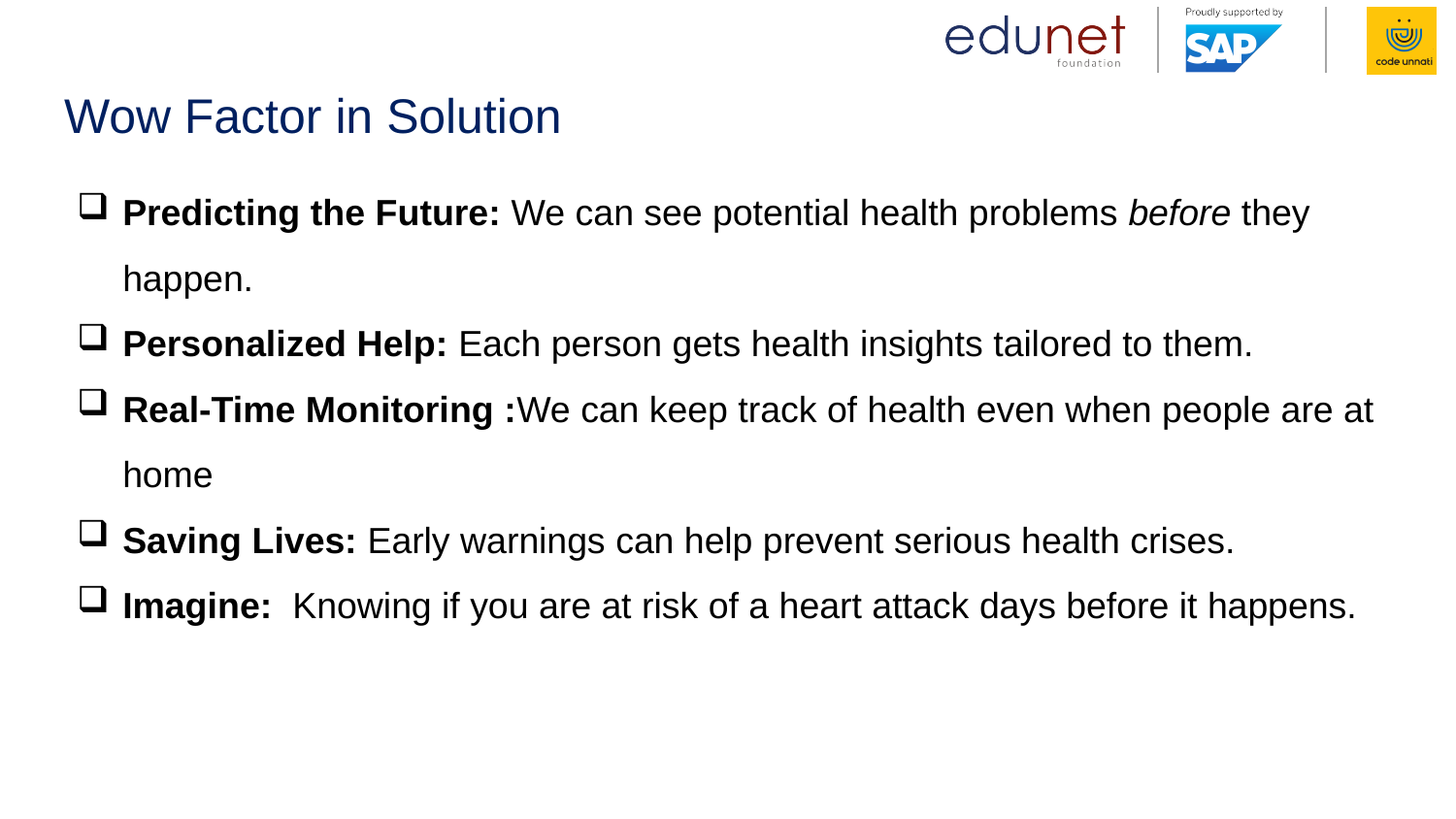

# Wow Factor in Solution
Predicting the Future: We can see potential health problems before they happen.
Personalized Help: Each person gets health insights tailored to them.
Real-Time Monitoring :We can keep track of health even when people are at home
Saving Lives: Early warnings can help prevent serious health crises.
Imagine:  Knowing if you are at risk of a heart attack days before it happens.